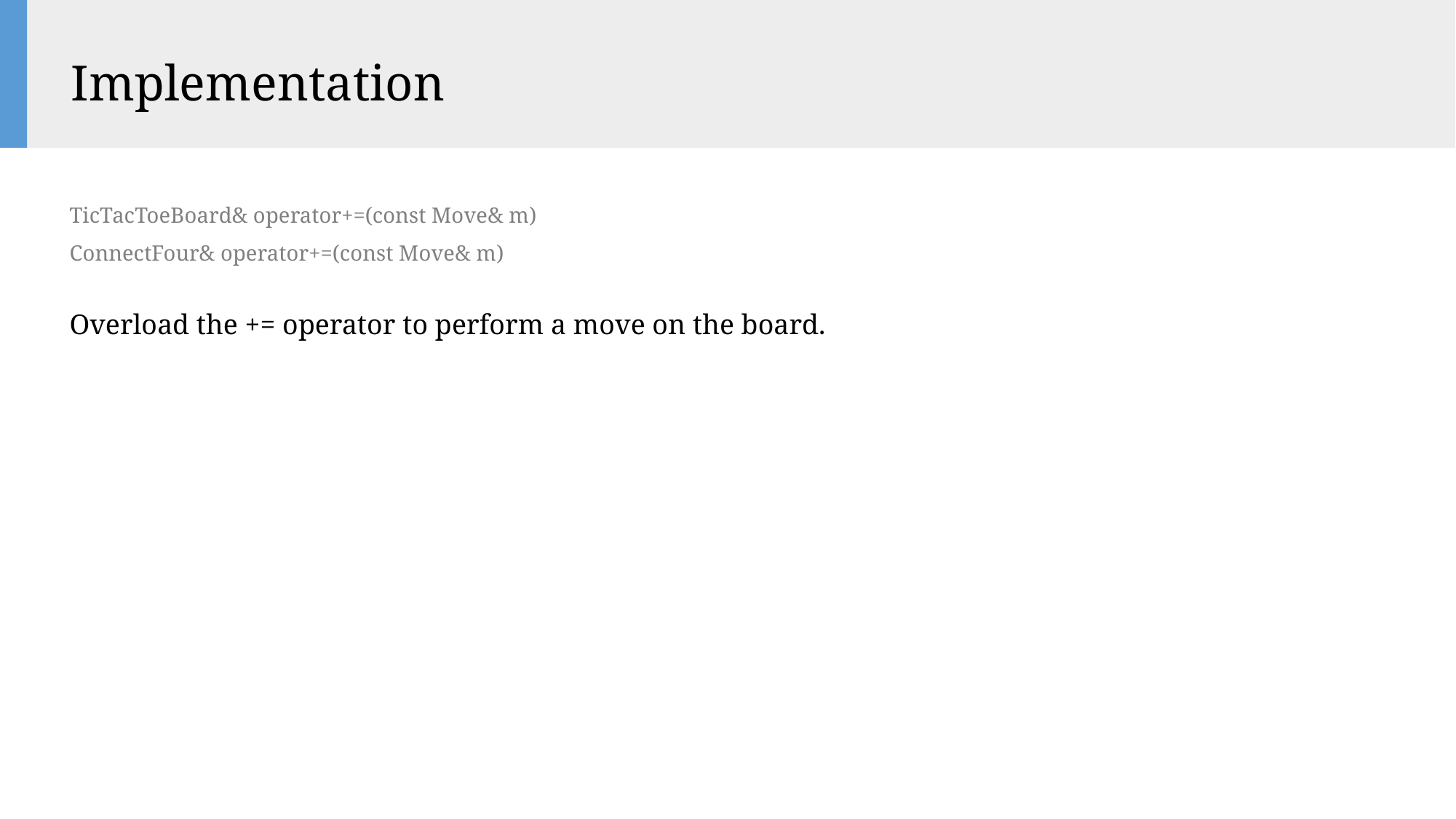

Implementation
TicTacToeBoard& operator+=(const Move& m)
ConnectFour& operator+=(const Move& m)

Overload the += operator to perform a move on the board.